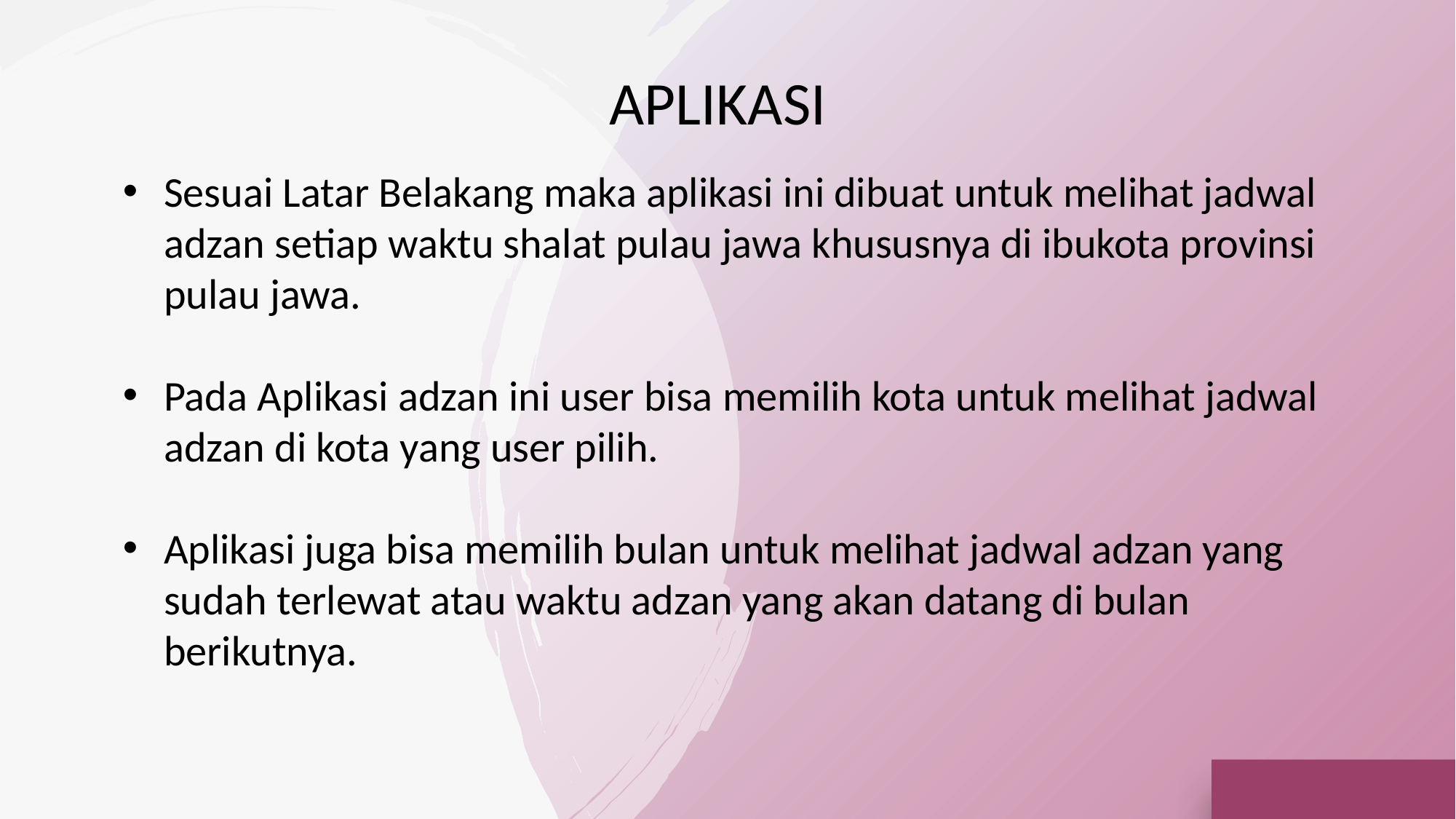

APLIKASI
Sesuai Latar Belakang maka aplikasi ini dibuat untuk melihat jadwal adzan setiap waktu shalat pulau jawa khususnya di ibukota provinsi pulau jawa.

Pada Aplikasi adzan ini user bisa memilih kota untuk melihat jadwal adzan di kota yang user pilih.

Aplikasi juga bisa memilih bulan untuk melihat jadwal adzan yang sudah terlewat atau waktu adzan yang akan datang di bulan berikutnya.